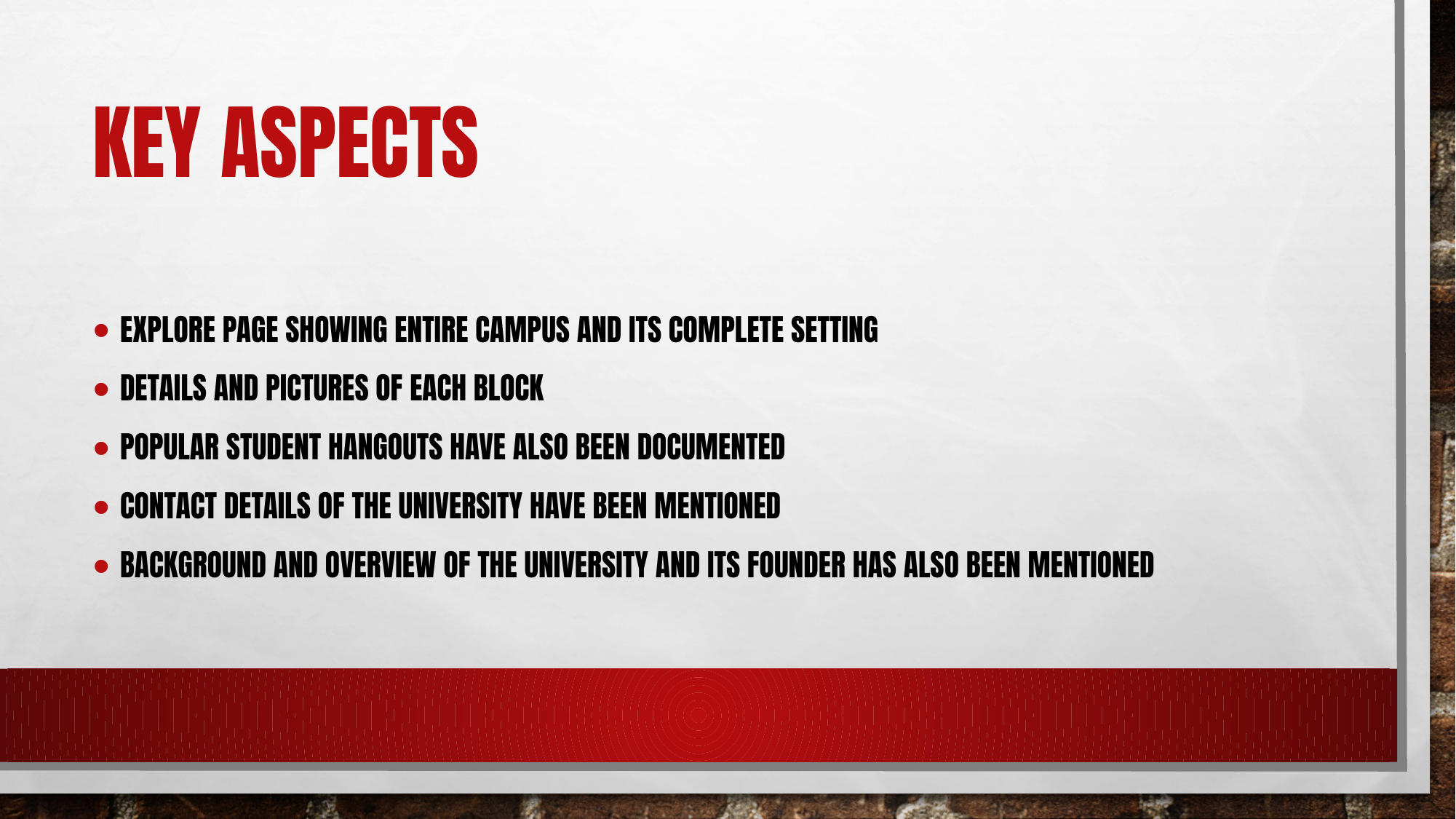

# Key aspects
Explore page showing entire campus and its complete setting
Details and pictures of each block
Popular student hangouts have also been documented
contact details of the university have been mentioned
background and overview of the university and its founder has also been mentioned